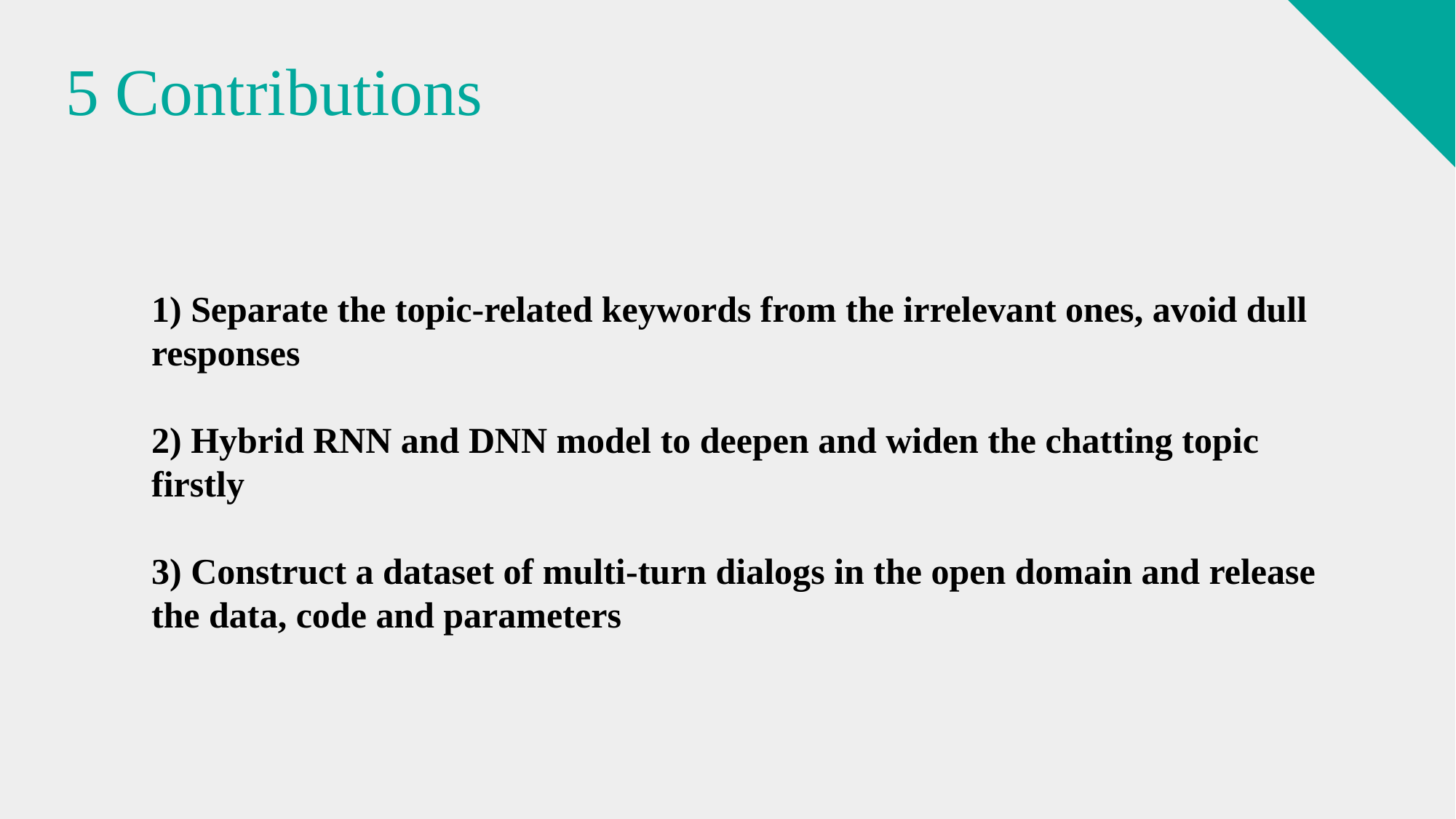

# 5 Contributions
1) Separate the topic-related keywords from the irrelevant ones, avoid dull responses

2) Hybrid RNN and DNN model to deepen and widen the chatting topic firstly

3) Construct a dataset of multi-turn dialogs in the open domain and release the data, code and parameters